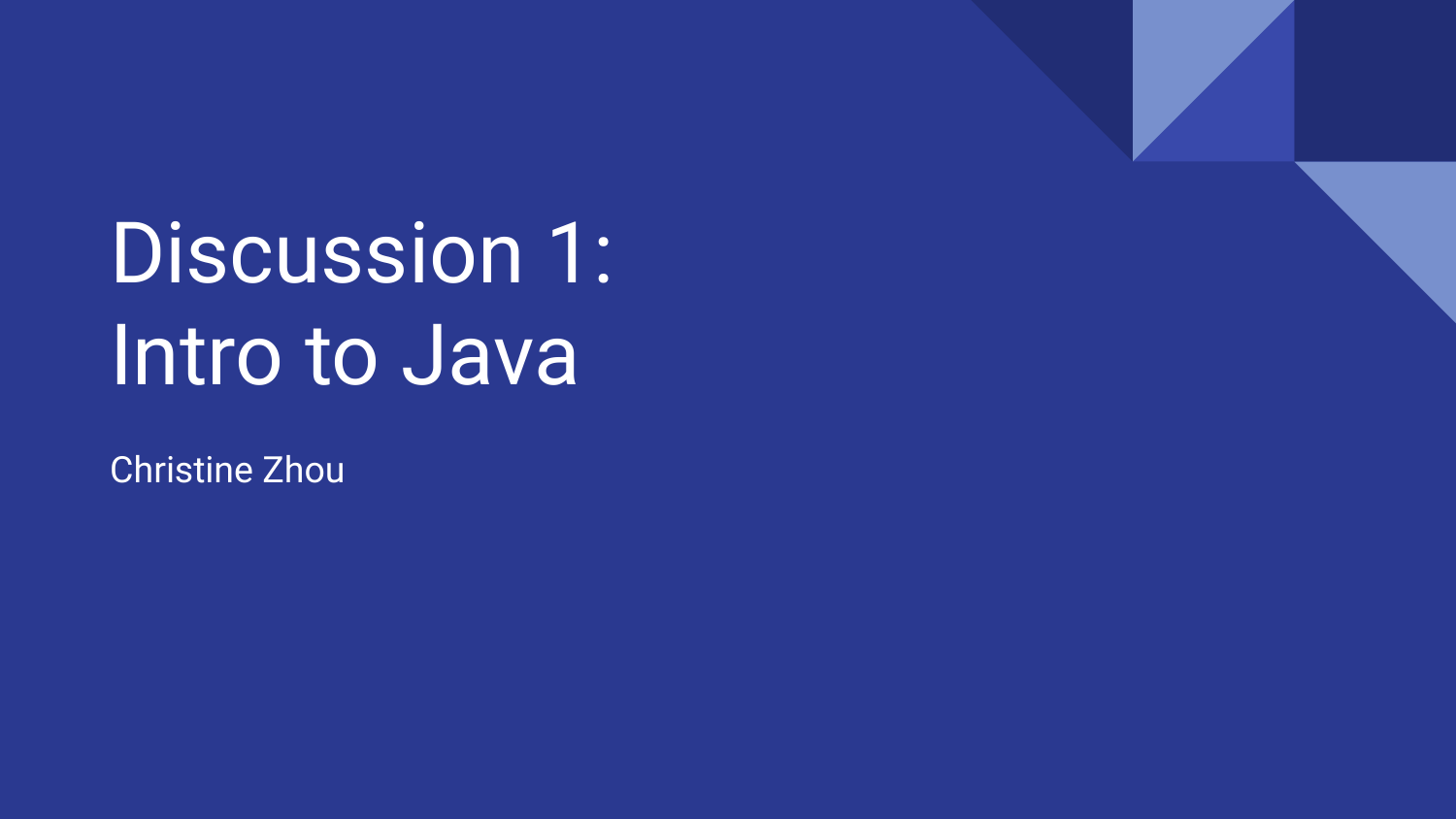

# Discussion 1:
Intro to Java
Christine Zhou